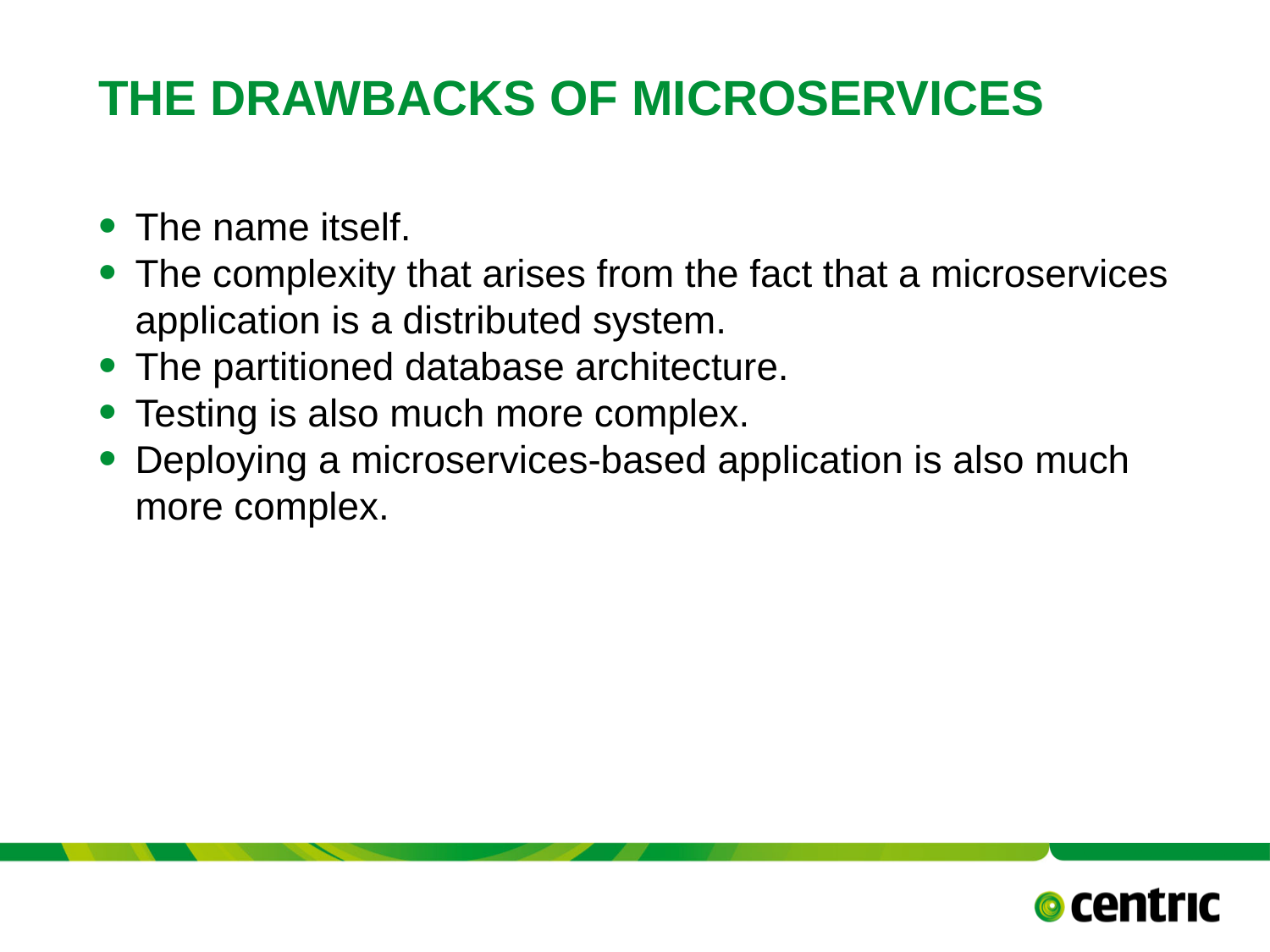

# The Drawbacks of Microservices
The name itself.
The complexity that arises from the fact that a microservices application is a distributed system.
The partitioned database architecture.
Testing is also much more complex.
Deploying a microservices-based application is also much more complex.
TITLE PRESENTATION
May 31, 2017